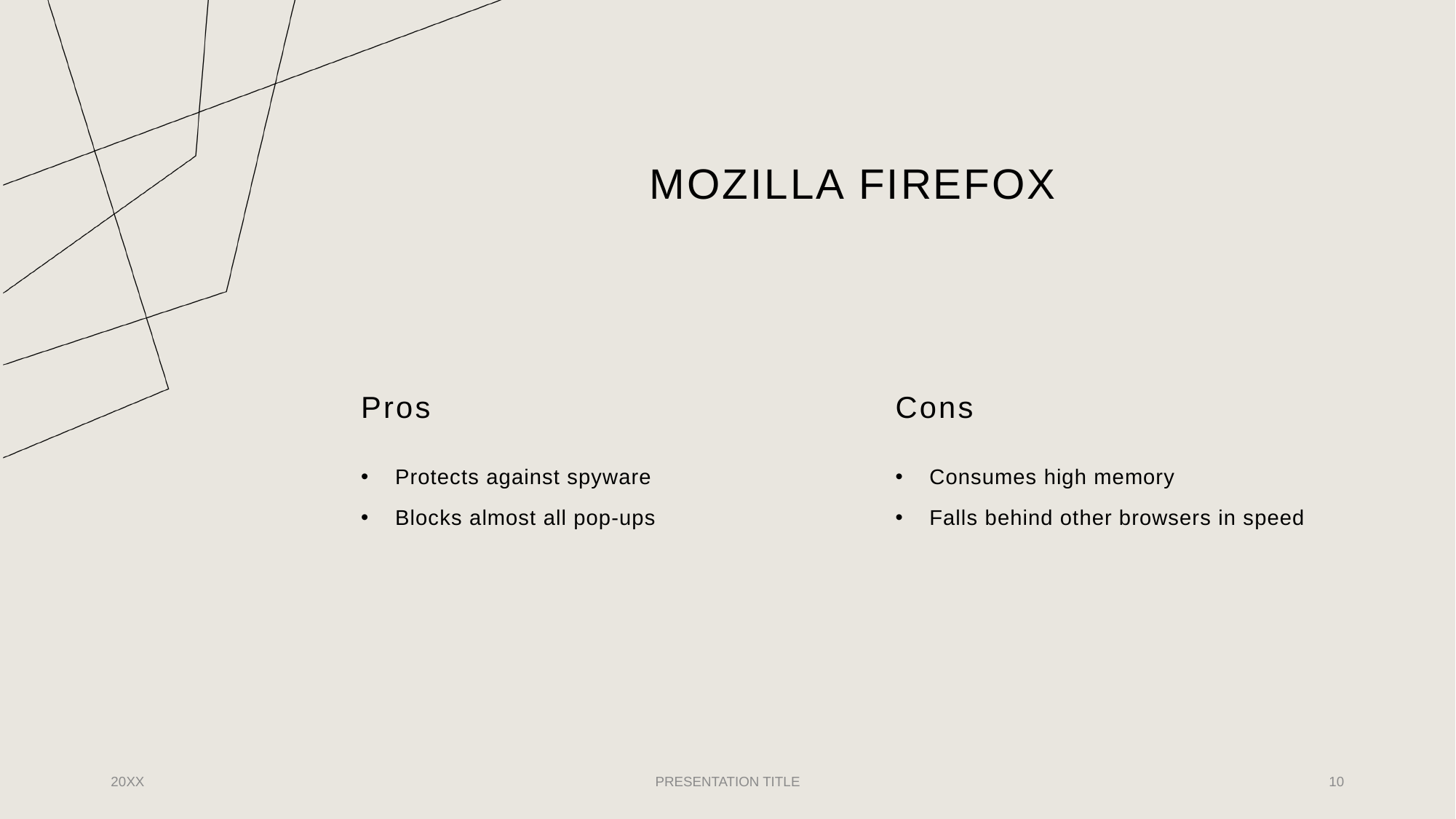

# Mozilla Firefox
Pros
Cons
Protects against spyware
Blocks almost all pop-ups
Consumes high memory
Falls behind other browsers in speed
20XX
PRESENTATION TITLE
10